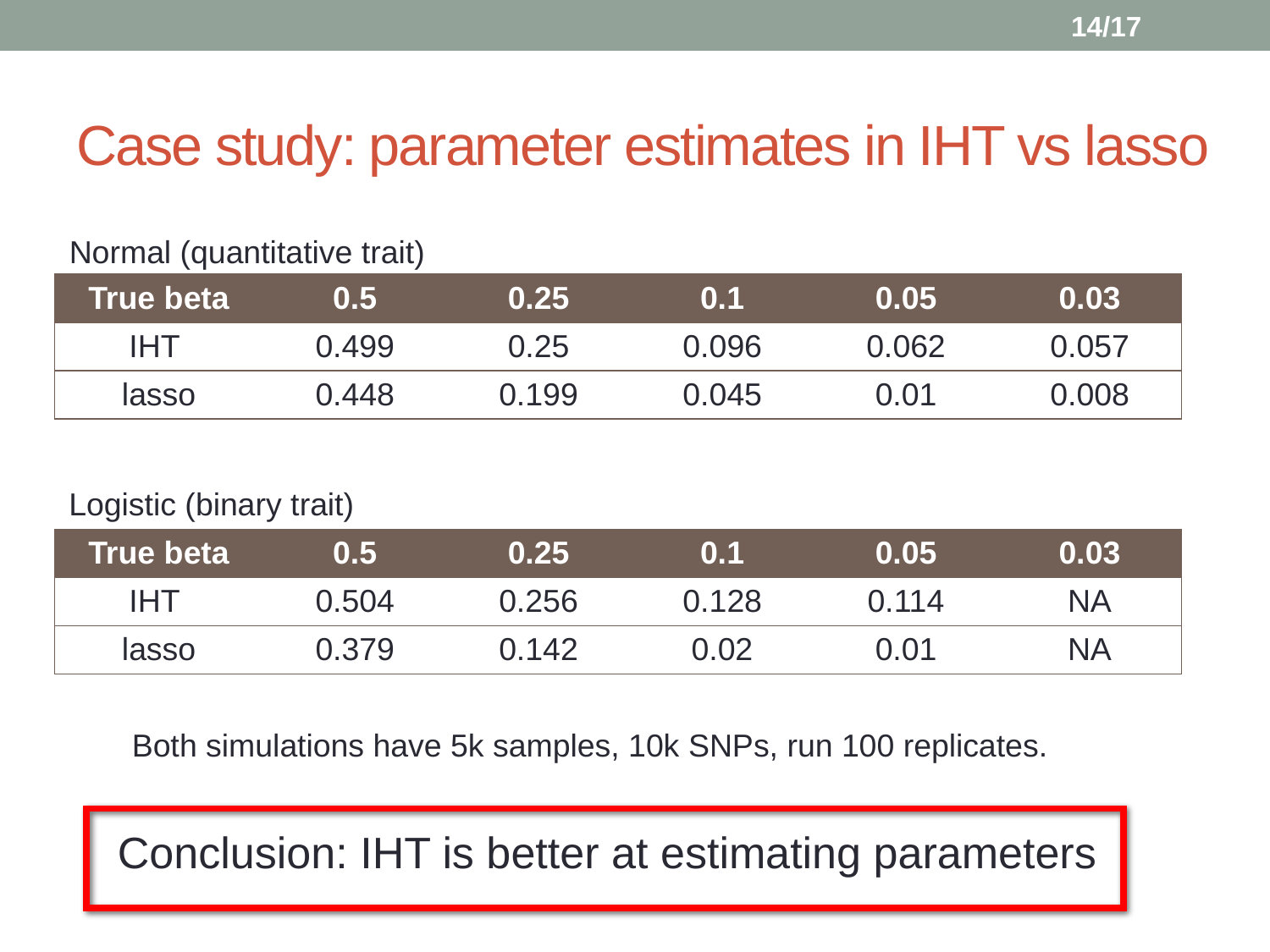

14/17
# Case study: parameter estimates in IHT vs lasso
Normal (quantitative trait)
| True beta | 0.5 | 0.25 | 0.1 | 0.05 | 0.03 |
| --- | --- | --- | --- | --- | --- |
| IHT | 0.499 | 0.25 | 0.096 | 0.062 | 0.057 |
| lasso | 0.448 | 0.199 | 0.045 | 0.01 | 0.008 |
Logistic (binary trait)
| True beta | 0.5 | 0.25 | 0.1 | 0.05 | 0.03 |
| --- | --- | --- | --- | --- | --- |
| IHT | 0.504 | 0.256 | 0.128 | 0.114 | NA |
| lasso | 0.379 | 0.142 | 0.02 | 0.01 | NA |
Both simulations have 5k samples, 10k SNPs, run 100 replicates.

Conclusion: IHT is better at estimating parameters